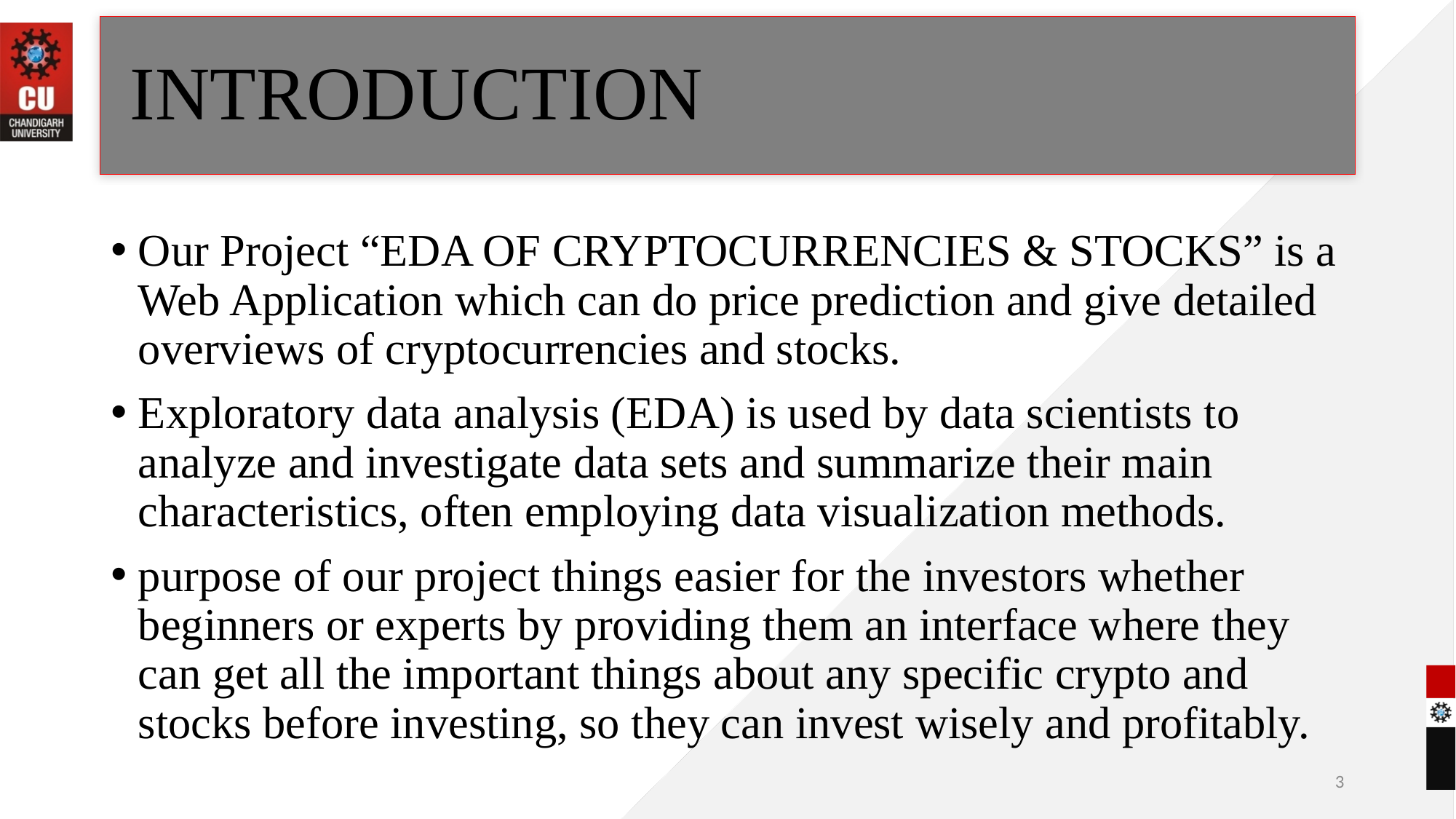

# INTRODUCTION
Our Project “EDA OF CRYPTOCURRENCIES & STOCKS” is a Web Application which can do price prediction and give detailed overviews of cryptocurrencies and stocks.
Exploratory data analysis (EDA) is used by data scientists to analyze and investigate data sets and summarize their main characteristics, often employing data visualization methods.
purpose of our project things easier for the investors whether beginners or experts by providing them an interface where they can get all the important things about any specific crypto and stocks before investing, so they can invest wisely and profitably.

3